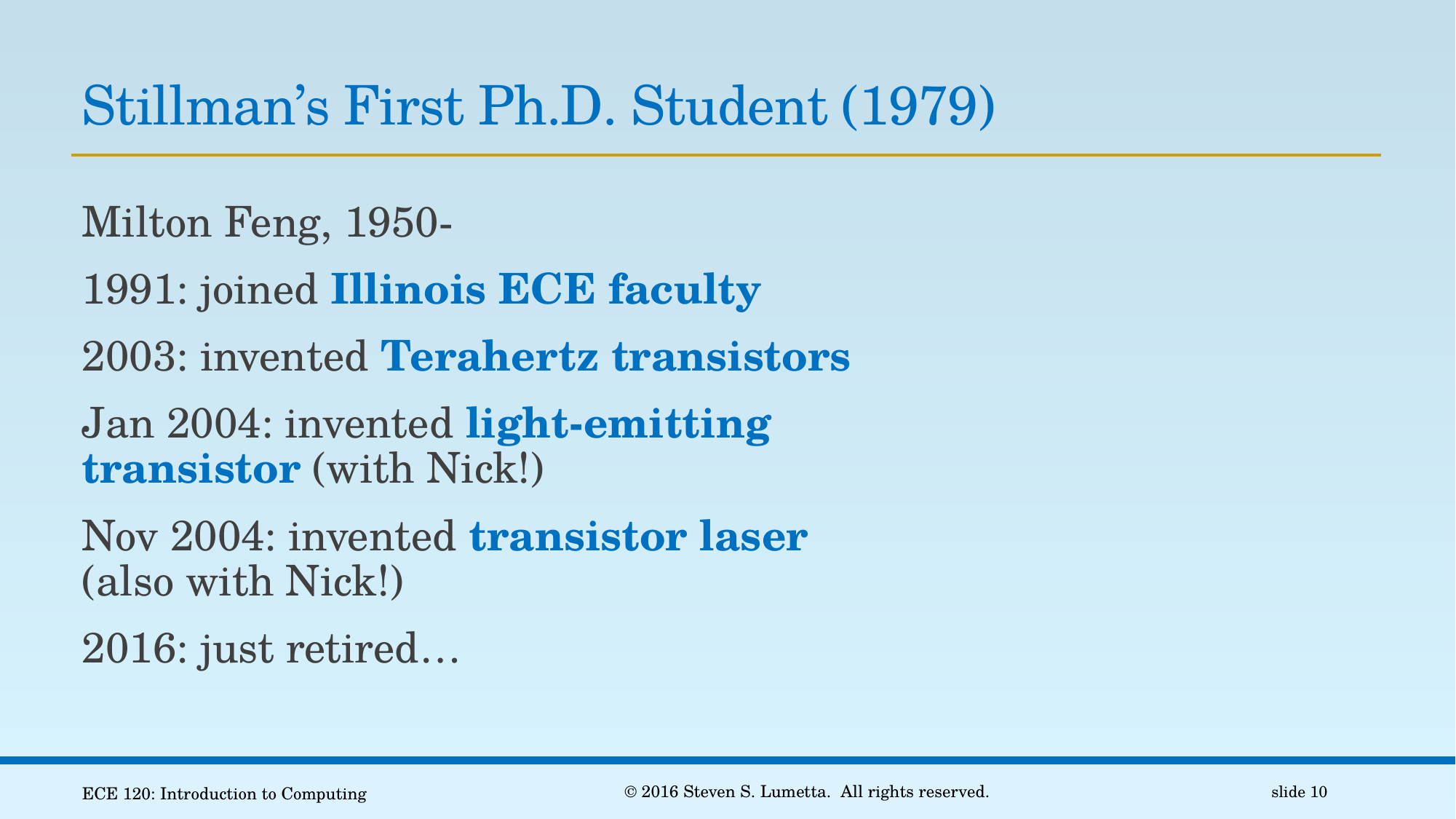

# Stillman’s First Ph.D. Student (1979)
Milton Feng, 1950-
1991: joined Illinois ECE faculty
2003: invented Terahertz transistors
Jan 2004: invented light-emitting transistor (with Nick!)
Nov 2004: invented transistor laser
(also with Nick!)
2016: just retired…

ECE 120: Introduction to Computing
© 2016 Steven S. Lumetta.  All rights reserved.
slide 10